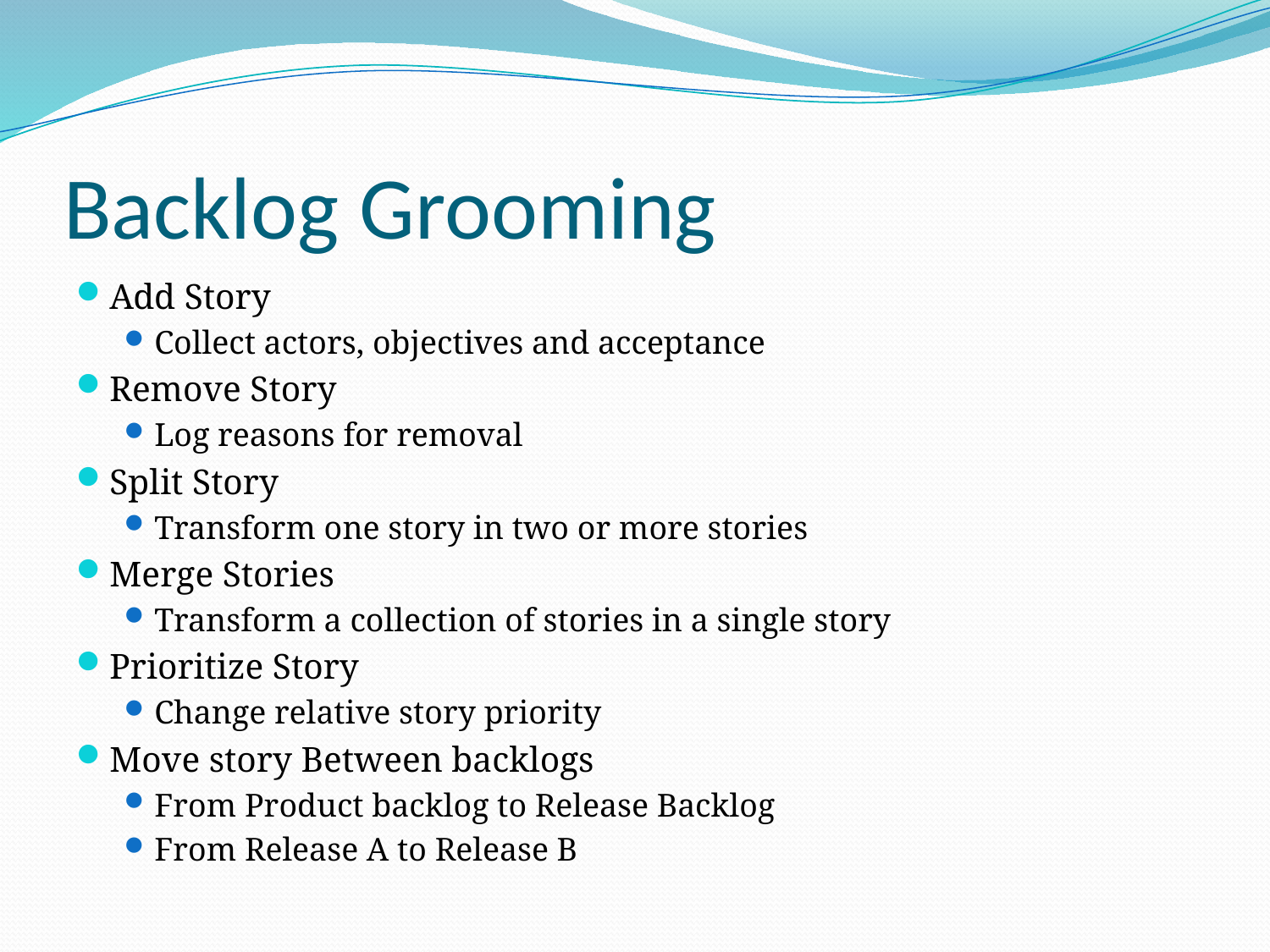

# Backlog Grooming
Add Story
Collect actors, objectives and acceptance
Remove Story
Log reasons for removal
Split Story
Transform one story in two or more stories
Merge Stories
Transform a collection of stories in a single story
Prioritize Story
Change relative story priority
Move story Between backlogs
From Product backlog to Release Backlog
From Release A to Release B